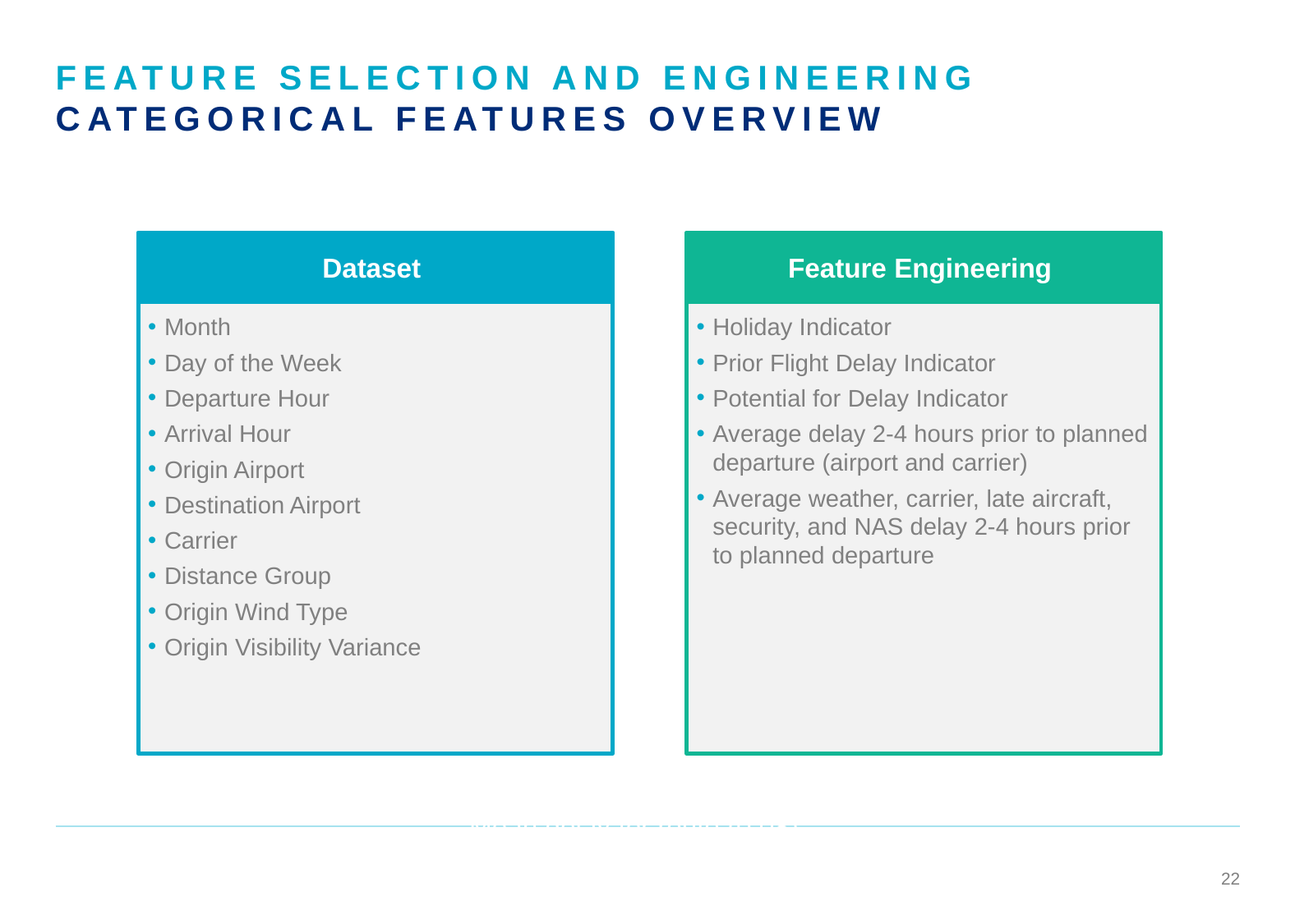

# Feature Selection and Engineering Categorical features Overview
Dataset
Feature Engineering
Dataset
Engineered
Dataset (Correlation)
Dataset (Correlation)
Month
Day of the Week
Departure Hour
Arrival Hour
Origin Airport
Destination Airport
Carrier
Distance Group
Origin Wind Type
Origin Visibility Variance

Holiday Indicator
Prior Flight Delay Indicator
Potential for Delay Indicator
Average delay 2-4 hours prior to planned departure (airport and carrier)
Average weather, carrier, late aircraft, security, and NAS delay 2-4 hours prior to planned departure

Holiday Indicator
Prior Flight Delay Indicator
Potential for Delay Indicator
Avg delay 2-4 hours prior to planned departure (airport and carrier)
Avg weather, carrier, late aircraft, security, and NAS delay 2-4 hours prior to planned departure
Flight Distance (0.01)
Origin Temperature (-0.007)
Origin Cloud Angle (-0.06)
Origin Visibility Distance (-0.08)
Origin Dew (-0.001)
Origin Wind Speed ()

Flight Distance (0.01)
Origin Temperature (-0.007)
Origin Cloud Angle (-0.06)
Origin Visibility Distance (-0.08)
Origin Dew (-0.001)
Origin Wind Speed ()

% delay from origin (0.09)
% delay to destination (0.08)
% delay for route (0.11)
% delay from state (0.07)
% delay to state (0.06)
Mean delay from origin (0.08)
Mean delay to destination (0.07)
Mean delay for route (0.08)
Mean delay from state (0.07)
Mean delay to state (0.07)